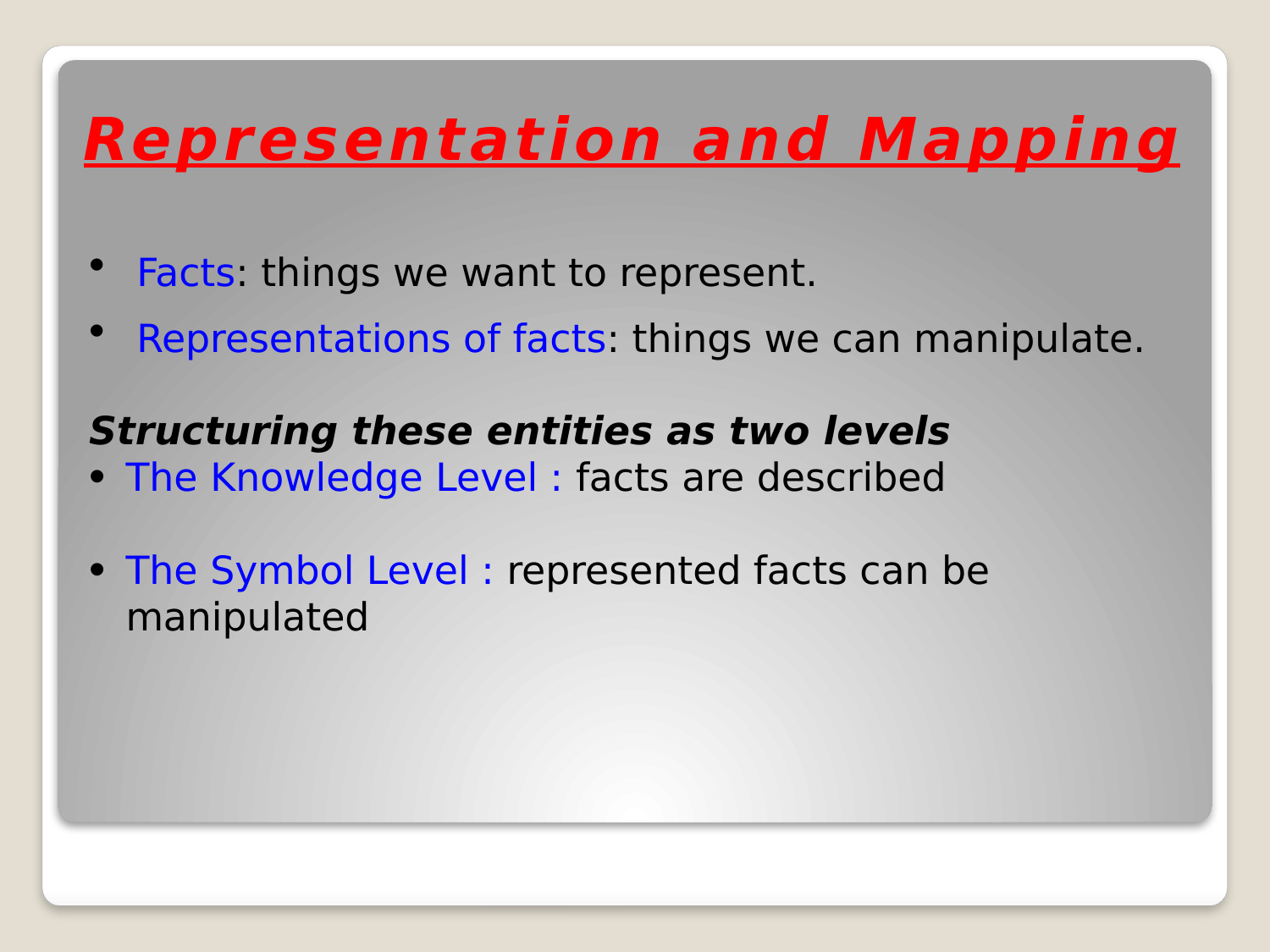

# Representation and Mapping
Facts: things we want to represent.
Representations of facts: things we can manipulate.

Structuring these entities as two levels
The Knowledge Level : facts are described

The Symbol Level : represented facts can be manipulated